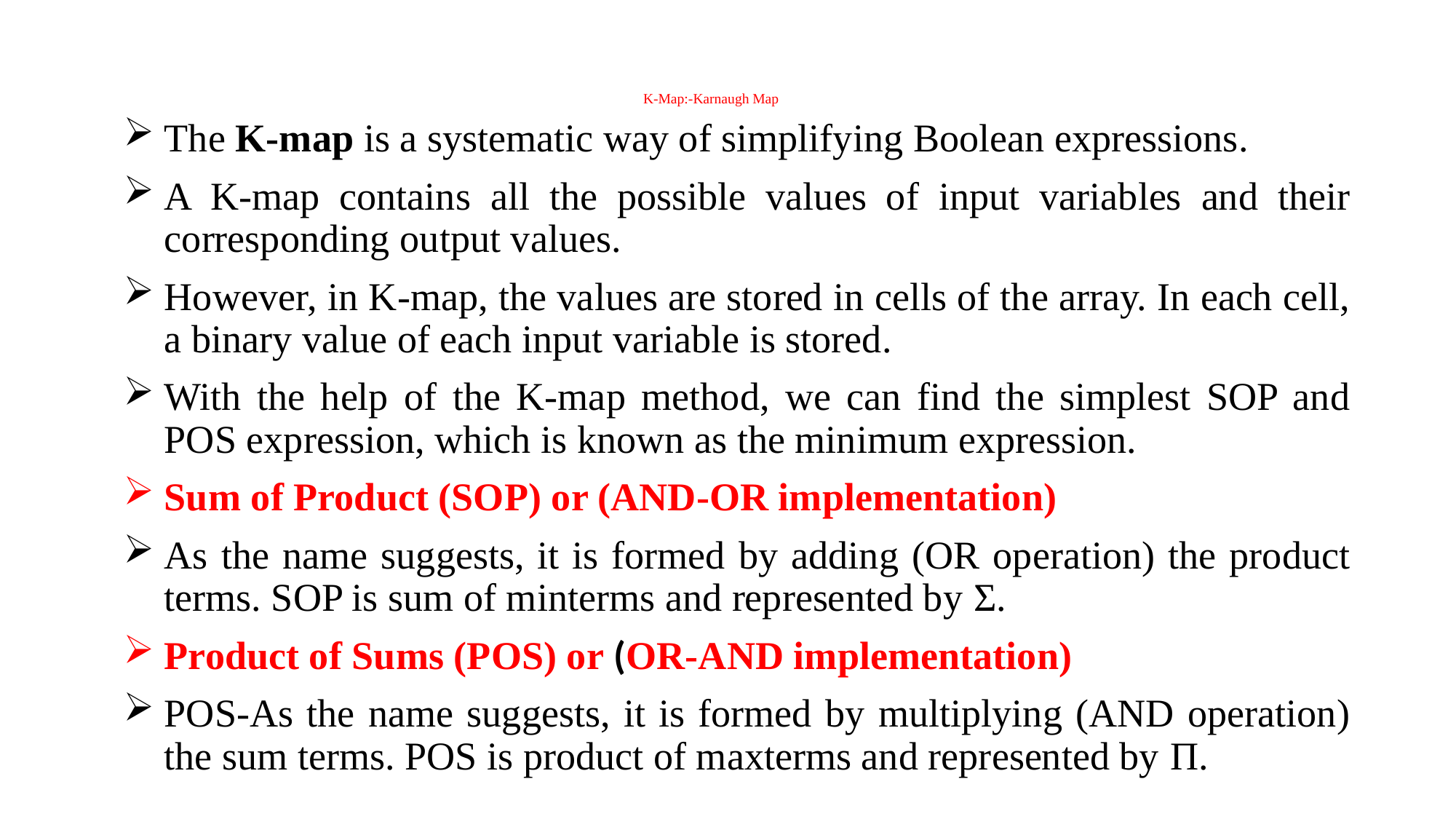

# K-Map:-Karnaugh Map
The K-map is a systematic way of simplifying Boolean expressions.
A K-map contains all the possible values of input variables and their corresponding output values.
However, in K-map, the values are stored in cells of the array. In each cell, a binary value of each input variable is stored.
With the help of the K-map method, we can find the simplest SOP and POS expression, which is known as the minimum expression.
Sum of Product (SOP) or (AND-OR implementation)
As the name suggests, it is formed by adding (OR operation) the product terms. SOP is sum of minterms and represented by Σ.
Product of Sums (POS) or (OR-AND implementation)
POS-As the name suggests, it is formed by multiplying (AND operation) the sum terms. POS is product of maxterms and represented by Π.